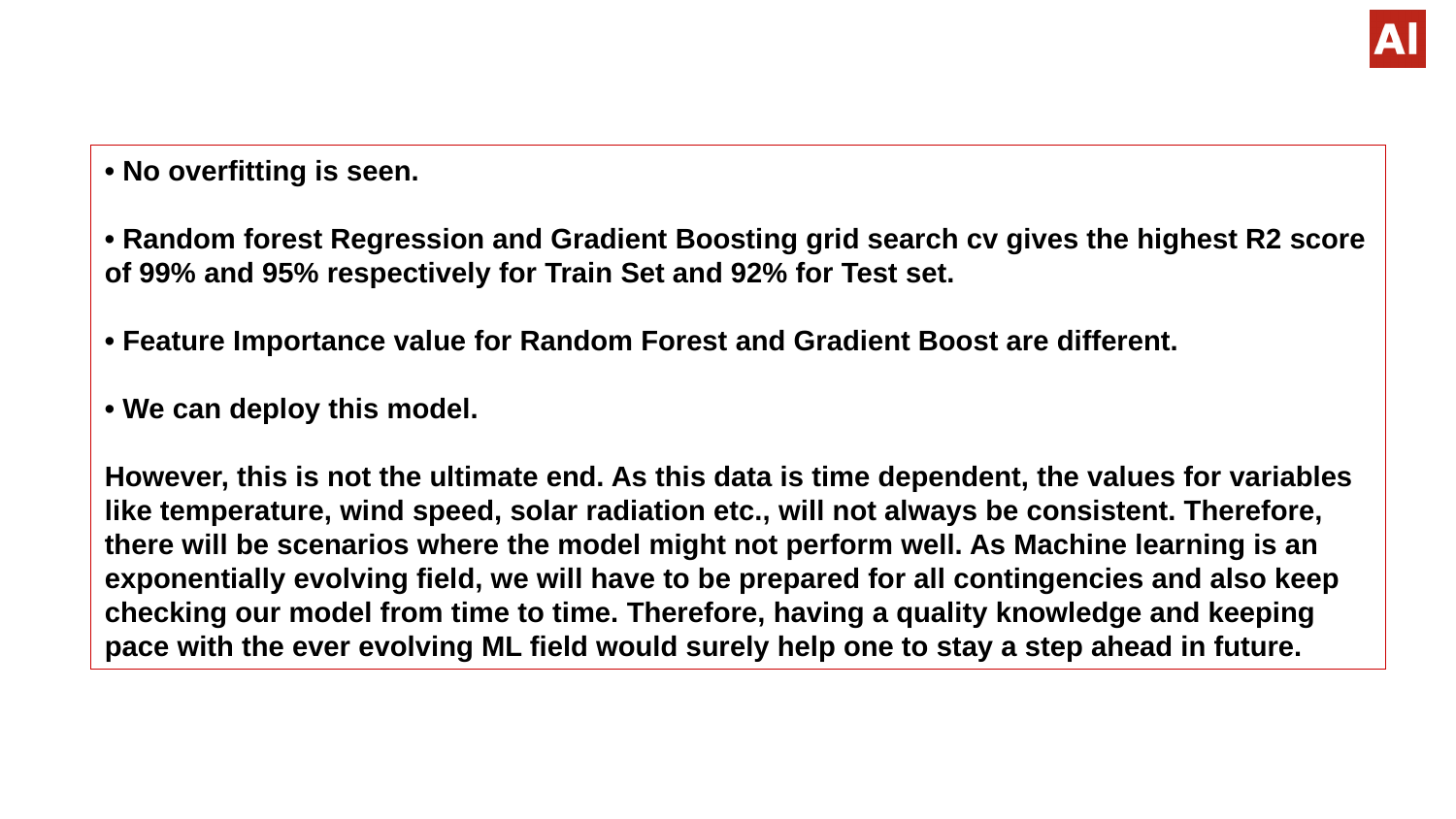

• No overfitting is seen.

• Random forest Regression and Gradient Boosting grid search cv gives the highest R2 score of 99% and 95% respectively for Train Set and 92% for Test set.

• Feature Importance value for Random Forest and Gradient Boost are different.

• We can deploy this model.

However, this is not the ultimate end. As this data is time dependent, the values for variables like temperature, wind speed, solar radiation etc., will not always be consistent. Therefore, there will be scenarios where the model might not perform well. As Machine learning is an exponentially evolving field, we will have to be prepared for all contingencies and also keep checking our model from time to time. Therefore, having a quality knowledge and keeping pace with the ever evolving ML field would surely help one to stay a step ahead in future.